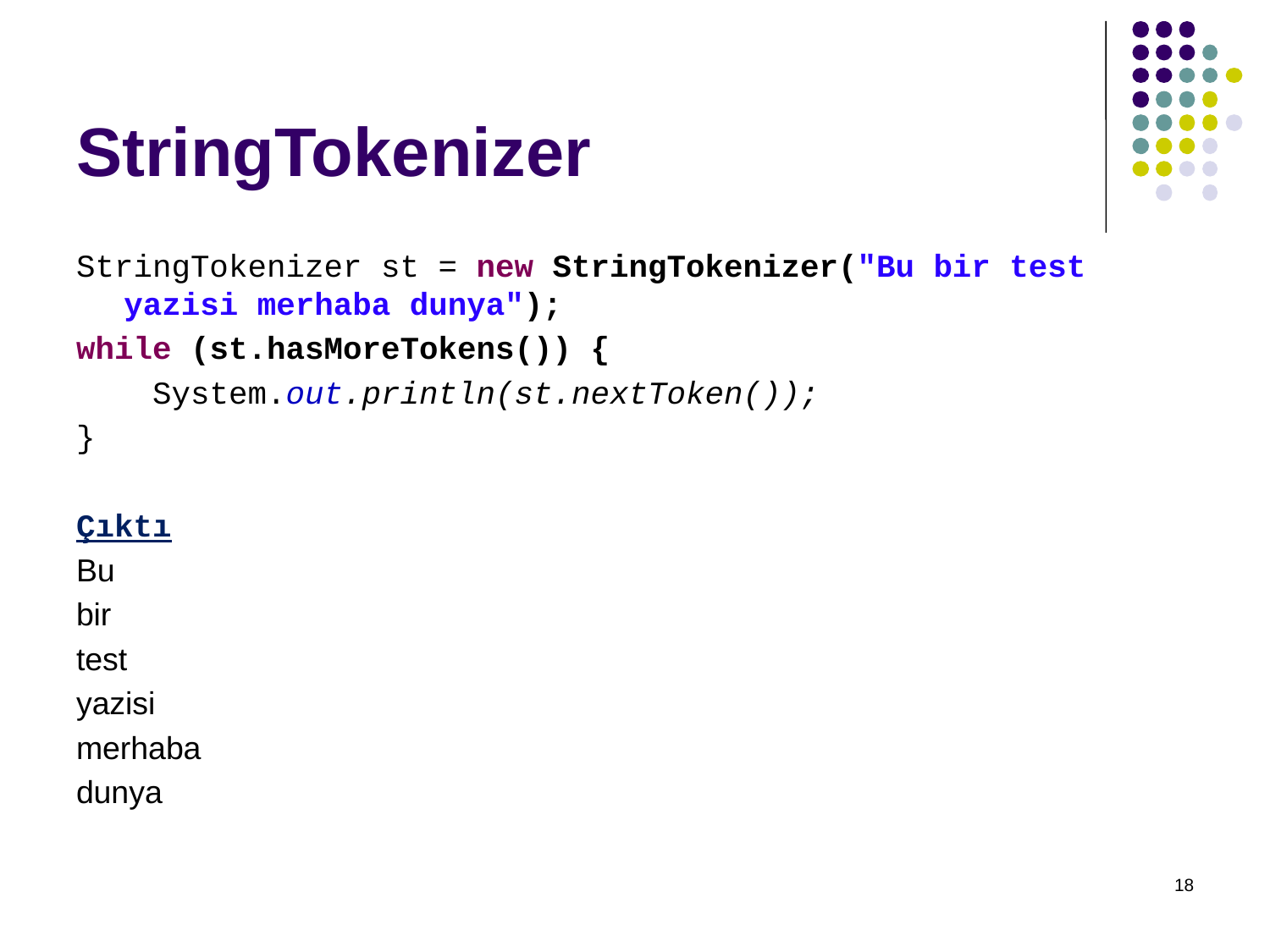

# StringTokenizer
StringTokenizer st = new StringTokenizer("Bu bir test yazisi merhaba dunya");
while (st.hasMoreTokens()) {
    System.out.println(st.nextToken());
}

Çıktı
Bu
bir
test
yazisi
merhaba
dunya

18